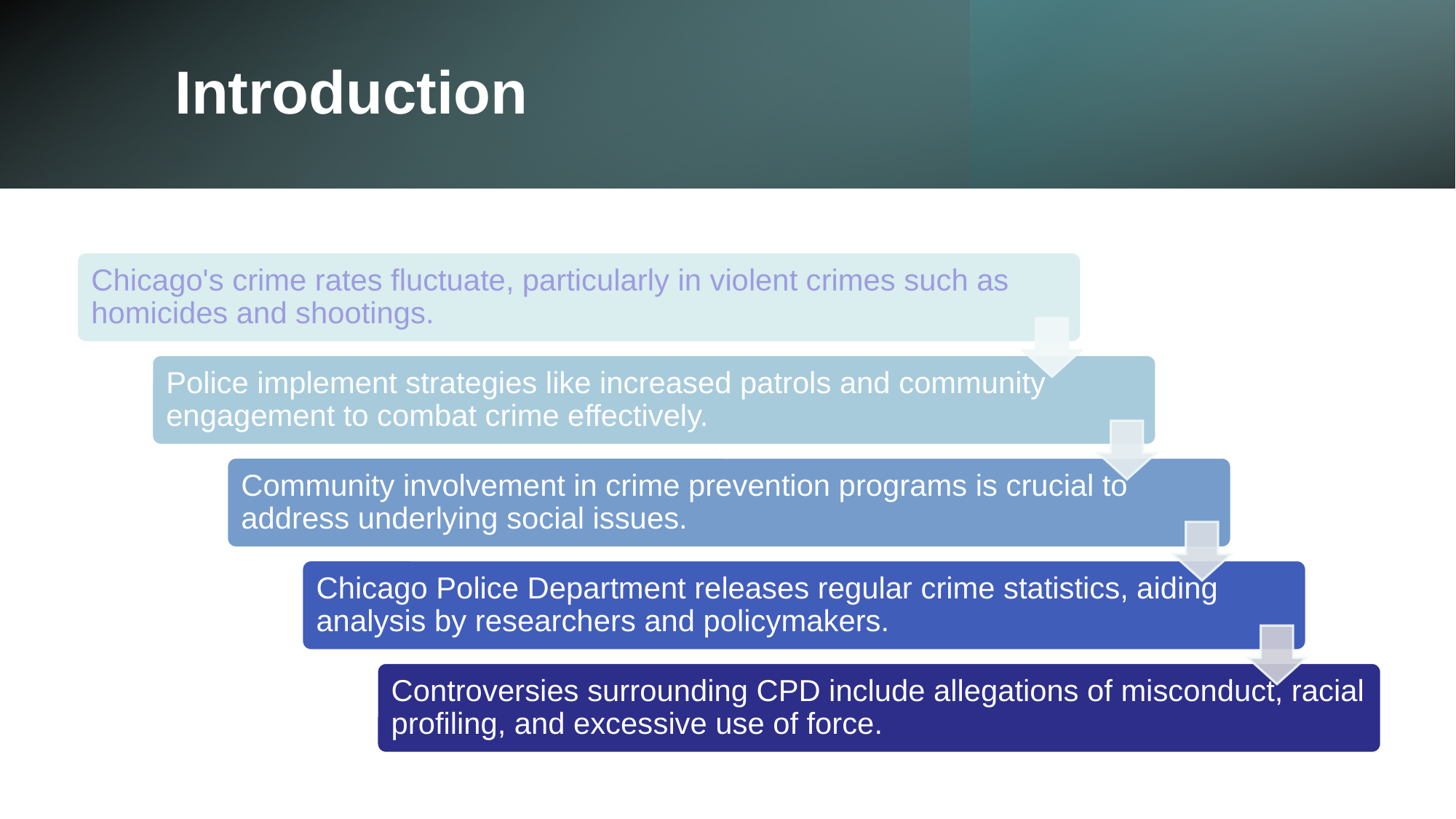

Introduction
Chicago's crime rates fluctuate, particularly in violent crimes such as homicides and shootings.
Police implement strategies like increased patrols and community engagement to combat crime effectively.
Community involvement in crime prevention programs is crucial to address underlying social issues.
Chicago Police Department releases regular crime statistics, aiding analysis by researchers and policymakers.
Controversies surrounding CPD include allegations of misconduct, racial profiling, and excessive use of force.